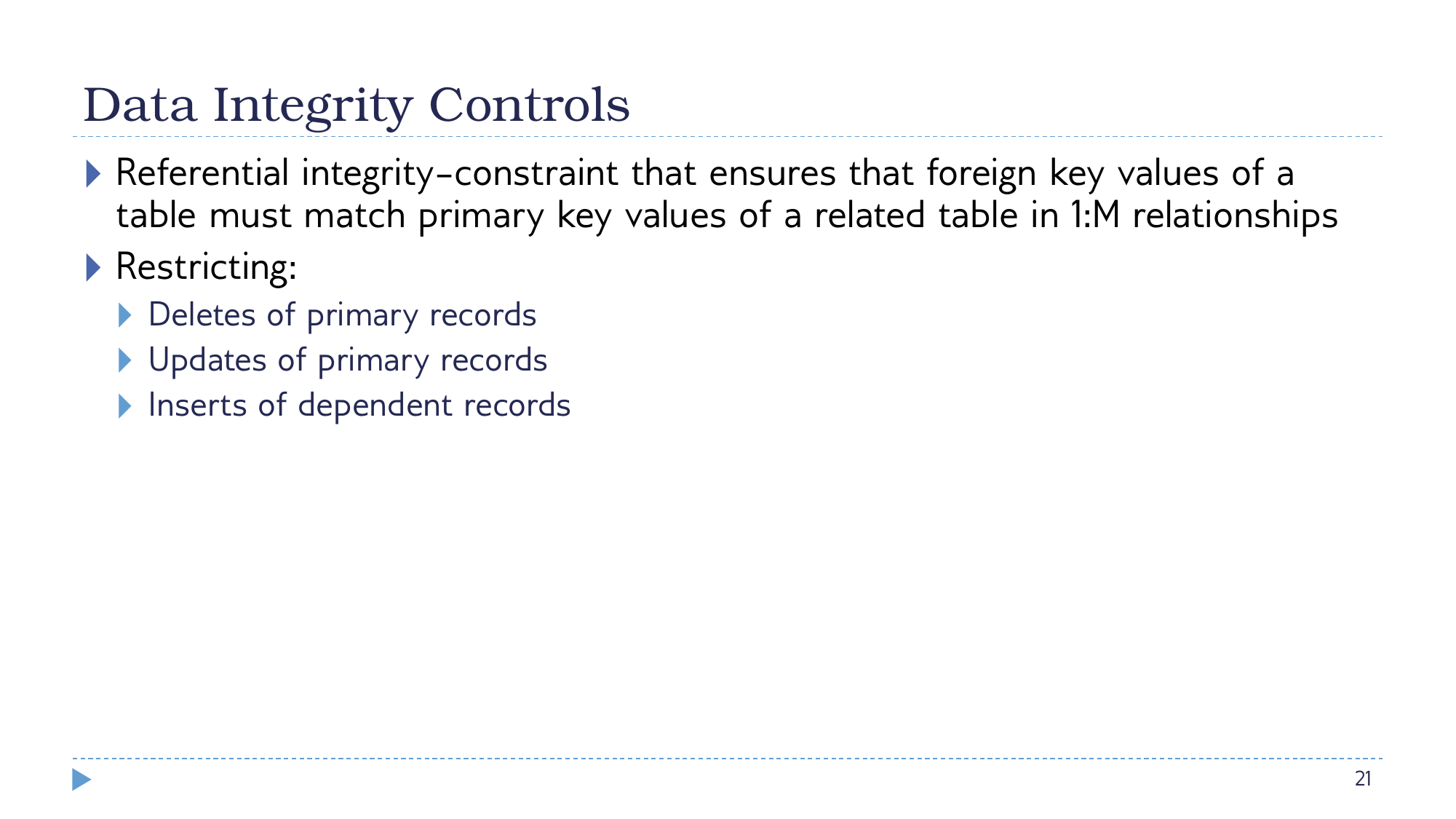

# Data Integrity Controls
Referential integrity–constraint that ensures that foreign key values of a table must match primary key values of a related table in 1:M relationships
Restricting:
Deletes of primary records
Updates of primary records
Inserts of dependent records
21